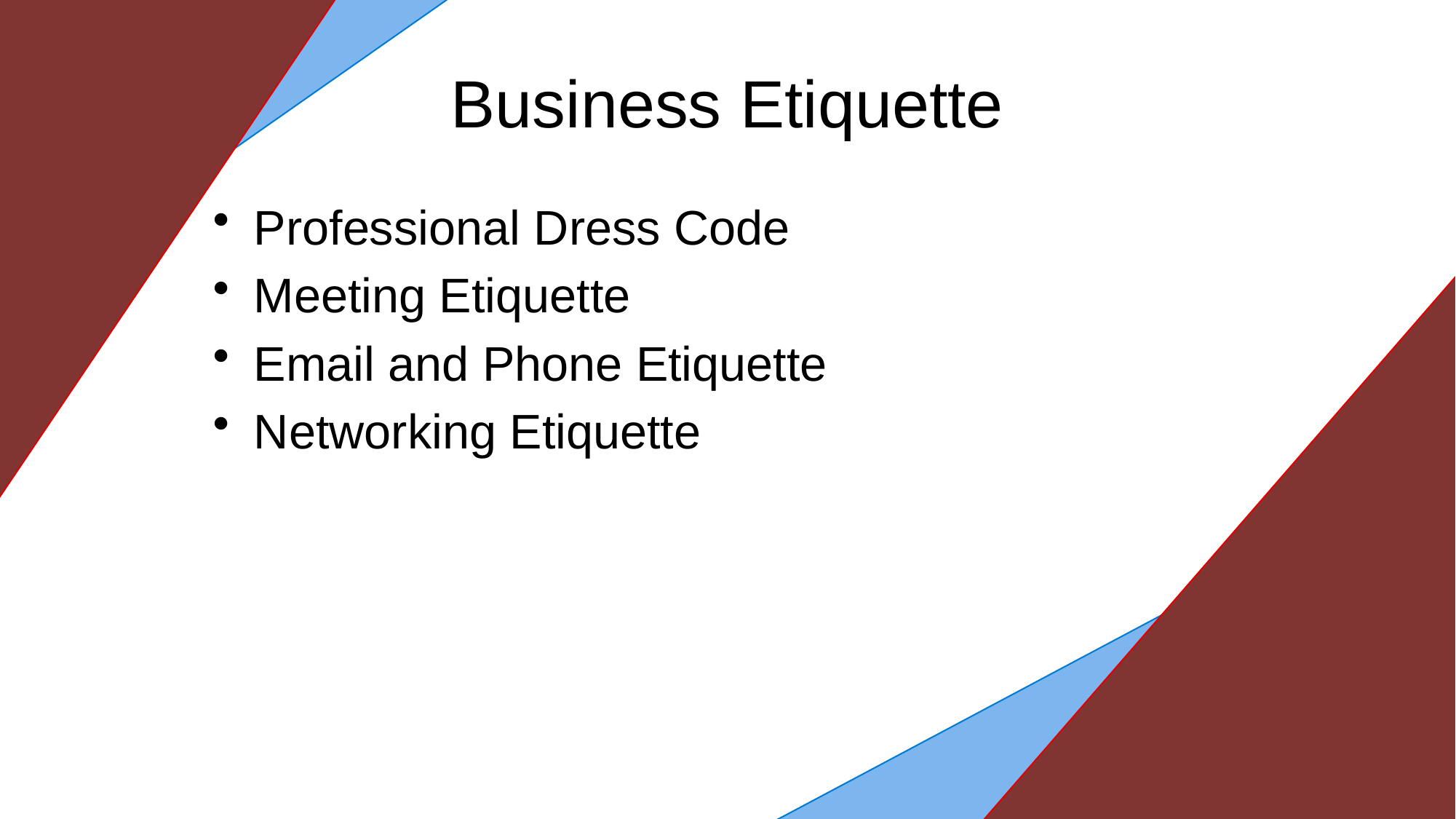

# Business Etiquette
Professional Dress Code
Meeting Etiquette
Email and Phone Etiquette
Networking Etiquette